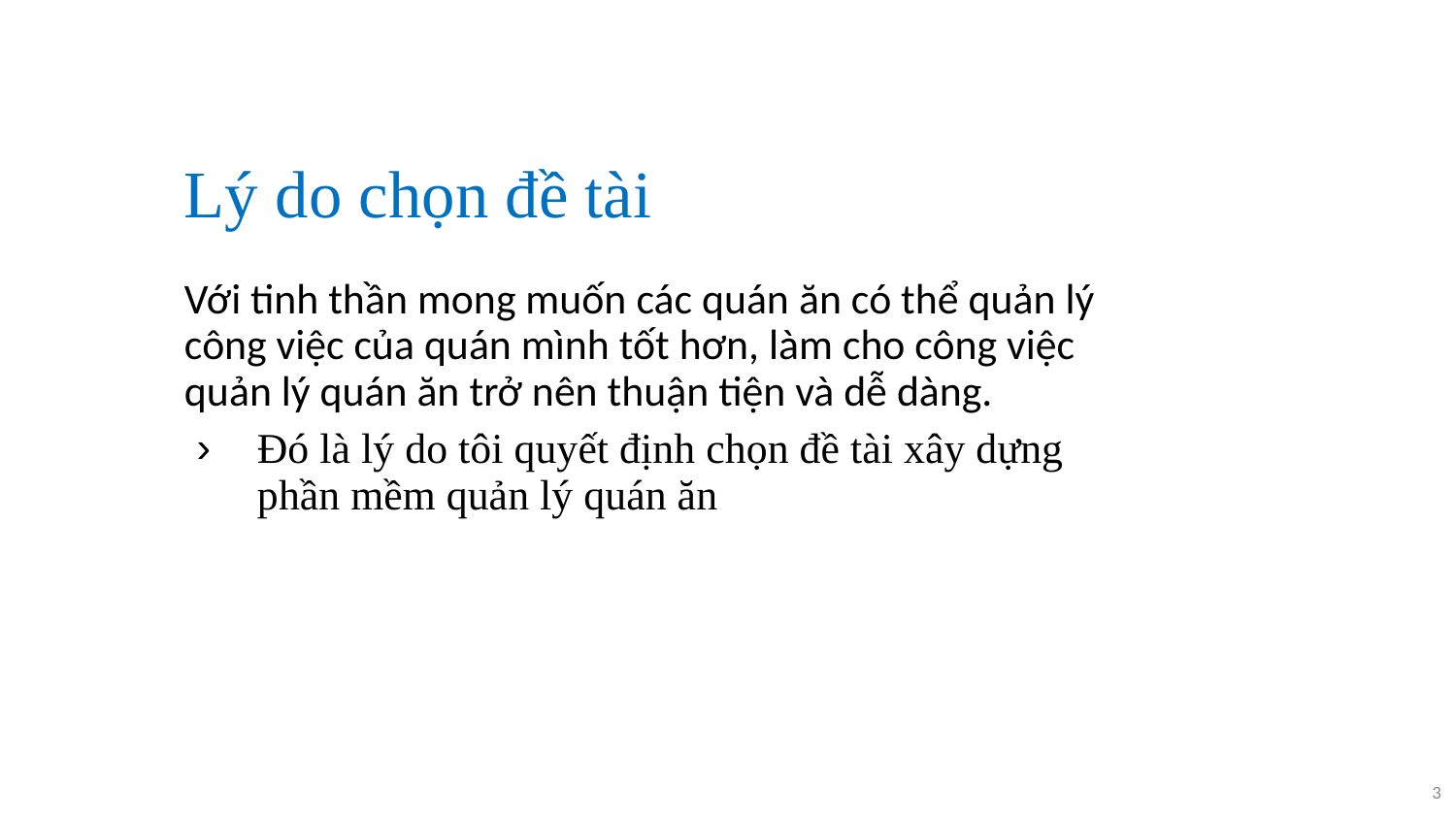

# Lý do chọn đề tài
Với tinh thần mong muốn các quán ăn có thể quản lý công việc của quán mình tốt hơn, làm cho công việc quản lý quán ăn trở nên thuận tiện và dễ dàng.
Đó là lý do tôi quyết định chọn đề tài xây dựng phần mềm quản lý quán ăn

3